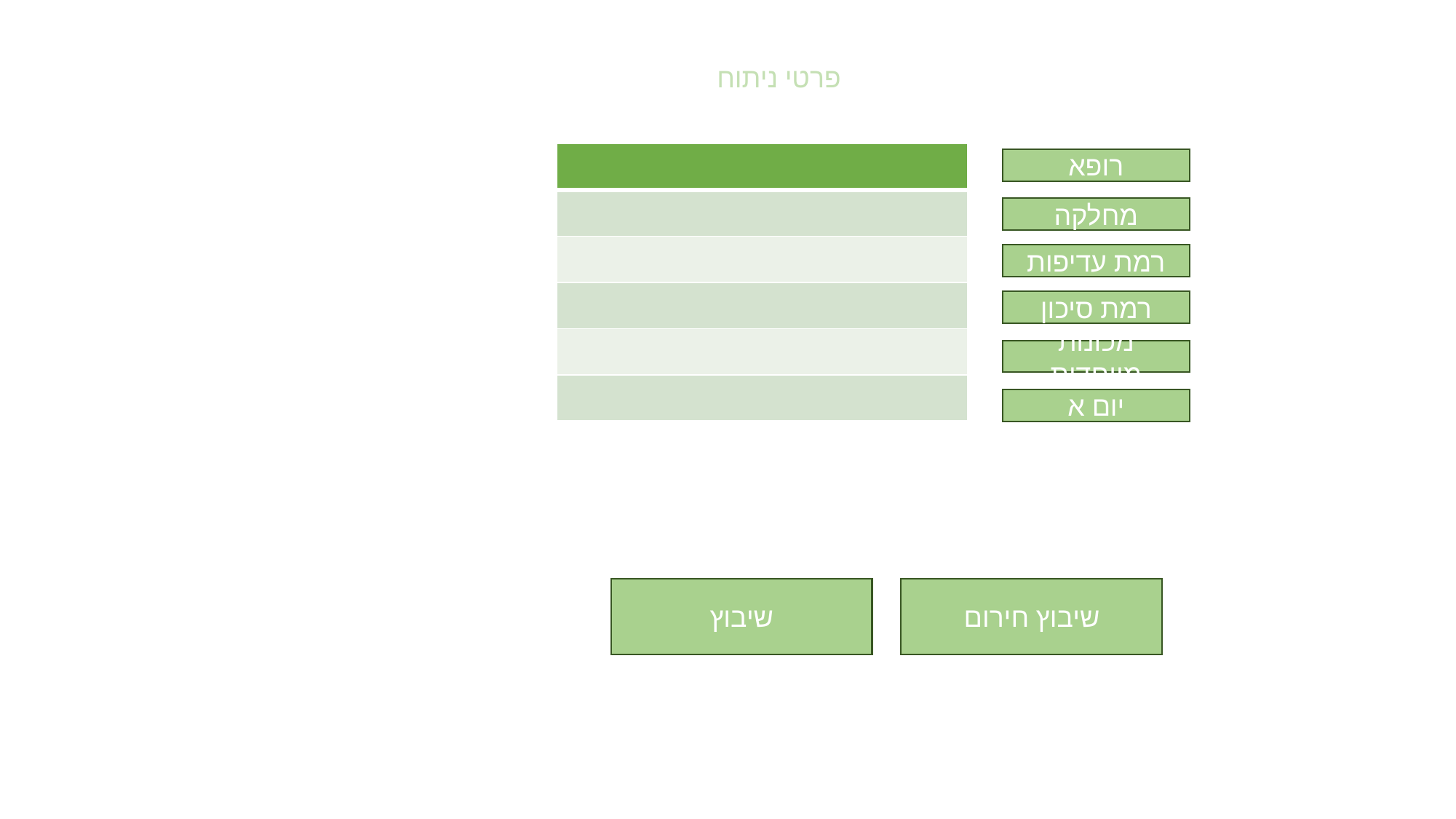

פרטי ניתוח
|  |
| --- |
|  |
|  |
|  |
|  |
|  |
רופא
מחלקה
רמת עדיפות
רמת סיכון
מכונות מיוחדות
יום א
שיבוץ
שיבוץ חירום